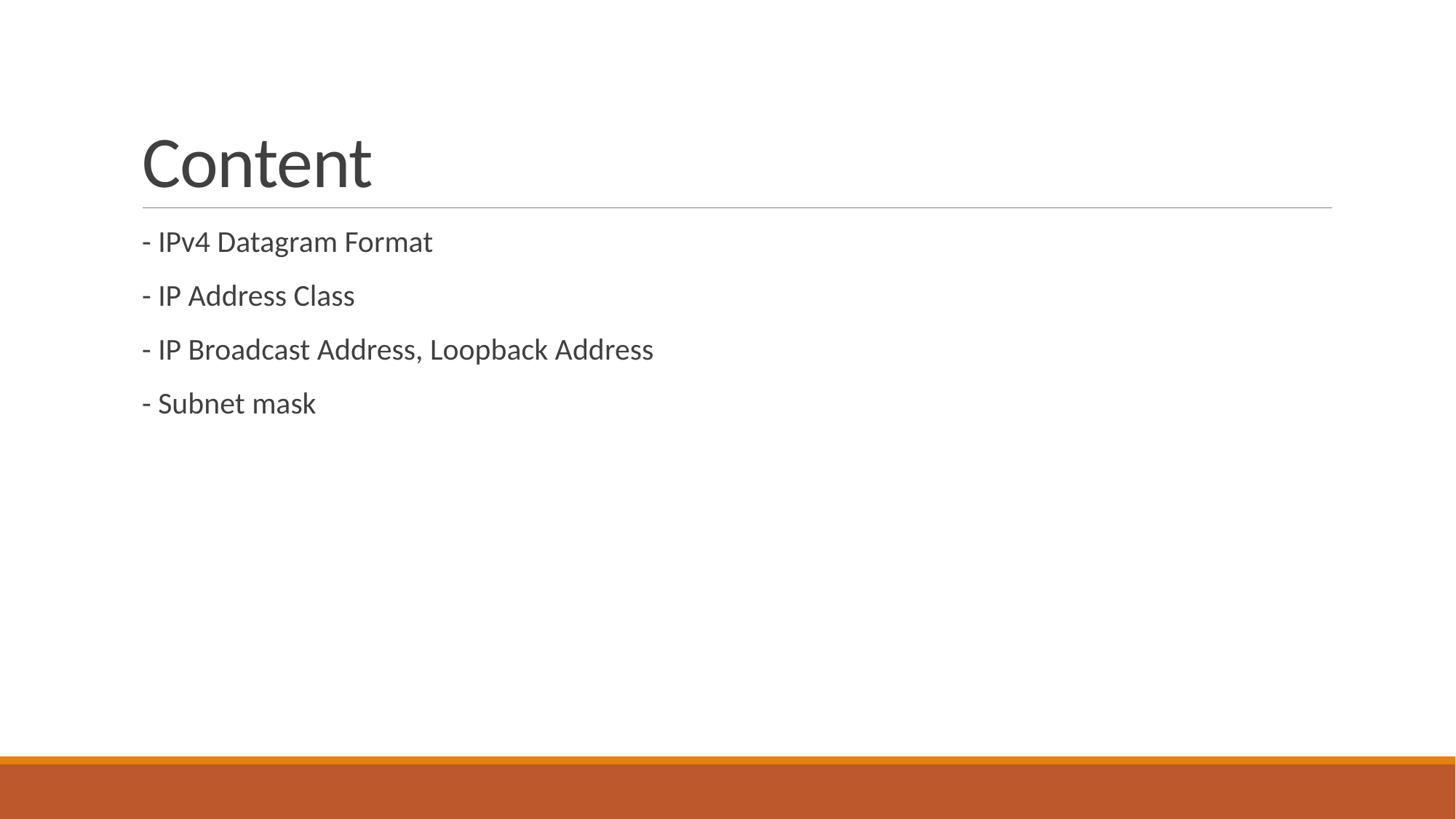

# Content
- IPv4 Datagram Format
- IP Address Class
- IP Broadcast Address, Loopback Address
- Subnet mask